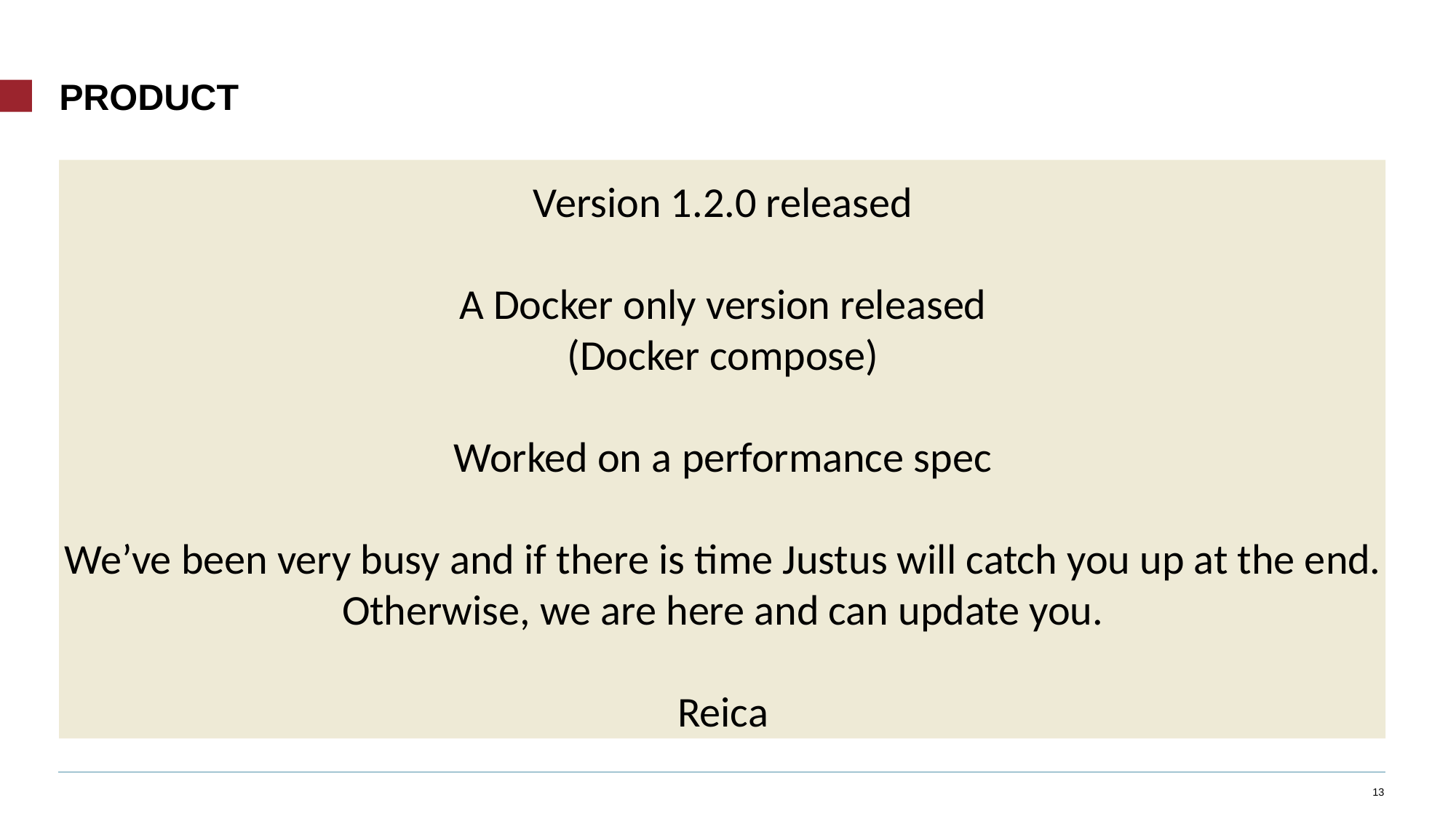

# product

Version 1.2.0 released

A Docker only version released
(Docker compose)

Worked on a performance spec

We’ve been very busy and if there is time Justus will catch you up at the end.
Otherwise, we are here and can update you.

Reica

13